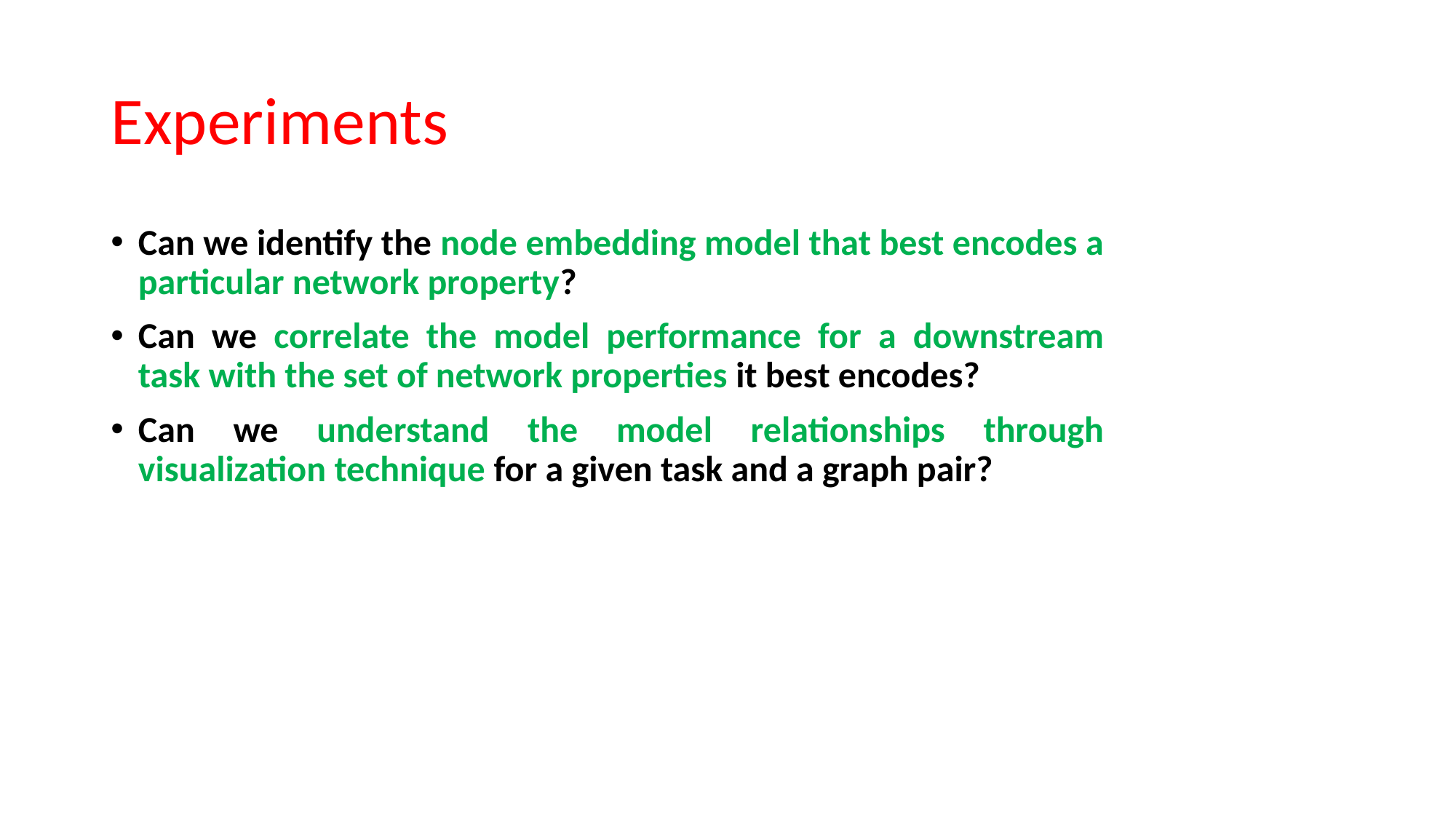

# Experiments
Can we identify the node embedding model that best encodes a particular network property?
Can we correlate the model performance for a downstream task with the set of network properties it best encodes?
Can we understand the model relationships through visualization technique for a given task and a graph pair?